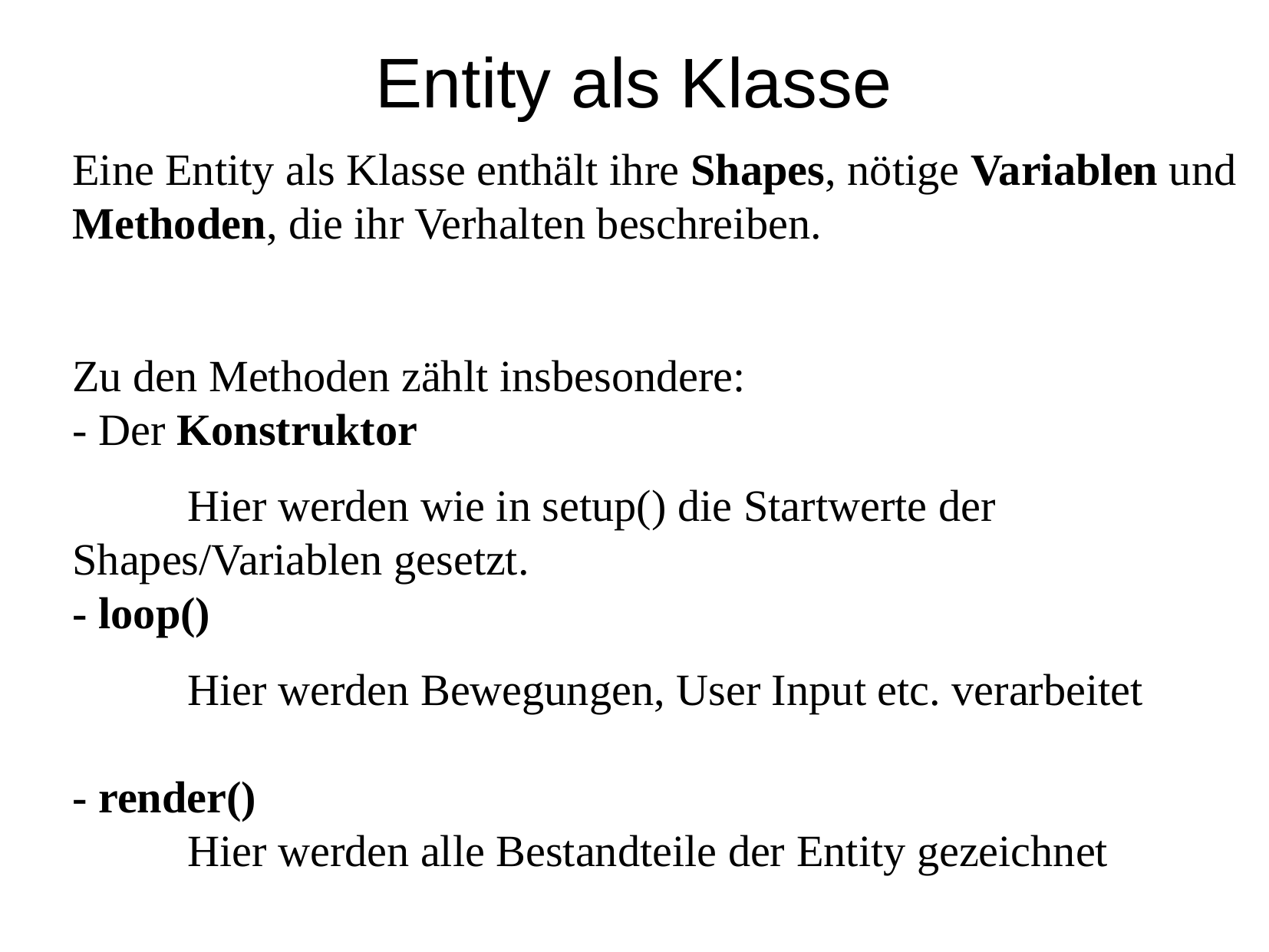

Entity als Klasse

	Eine Entity als Klasse enthält ihre Shapes, nötige Variablen und Methoden, die ihr Verhalten beschreiben.

	Zu den Methoden zählt insbesondere:
- Der Konstruktor
		Hier werden wie in setup() die Startwerte der 	Shapes/Variablen gesetzt.
- loop()
		Hier werden Bewegungen, User Input etc. verarbeitet
- render()
	Hier werden alle Bestandteile der Entity gezeichnet